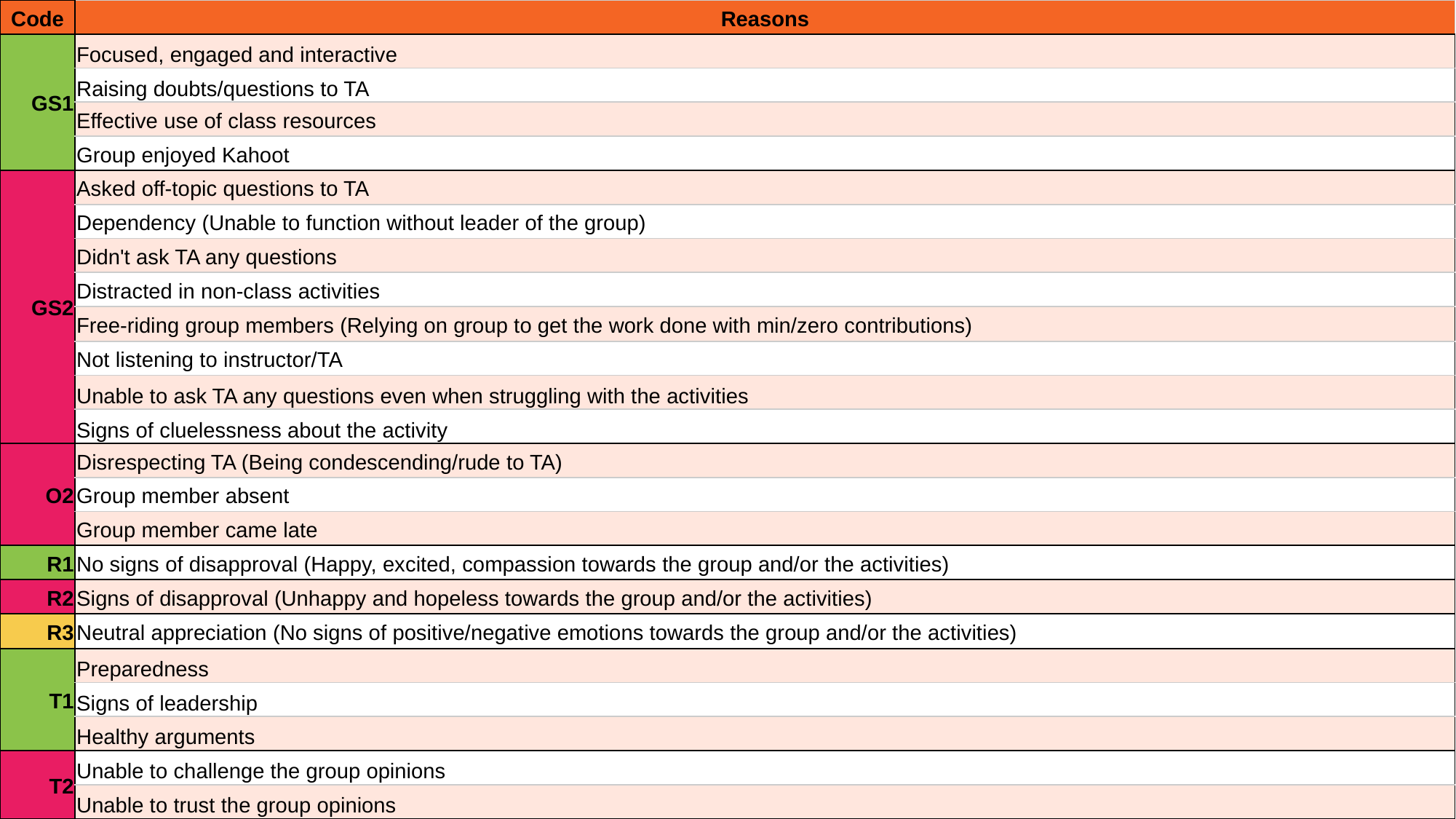

| Code | Reasons |
| --- | --- |
| GS1 | Focused, engaged and interactive |
|  | Raising doubts/questions to TA |
|  | Effective use of class resources |
|  | Group enjoyed Kahoot |
| GS2 | Asked off-topic questions to TA |
|  | Dependency (Unable to function without leader of the group) |
|  | Didn't ask TA any questions |
|  | Distracted in non-class activities |
|  | Free-riding group members (Relying on group to get the work done with min/zero contributions) |
|  | Not listening to instructor/TA |
|  | Unable to ask TA any questions even when struggling with the activities |
|  | Signs of cluelessness about the activity |
| O2 | Disrespecting TA (Being condescending/rude to TA) |
|  | Group member absent |
|  | Group member came late |
| R1 | No signs of disapproval (Happy, excited, compassion towards the group and/or the activities) |
| R2 | Signs of disapproval (Unhappy and hopeless towards the group and/or the activities) |
| R3 | Neutral appreciation (No signs of positive/negative emotions towards the group and/or the activities) |
| T1 | Preparedness |
|  | Signs of leadership |
|  | Healthy arguments |
| T2 | Unable to challenge the group opinions |
|  | Unable to trust the group opinions |